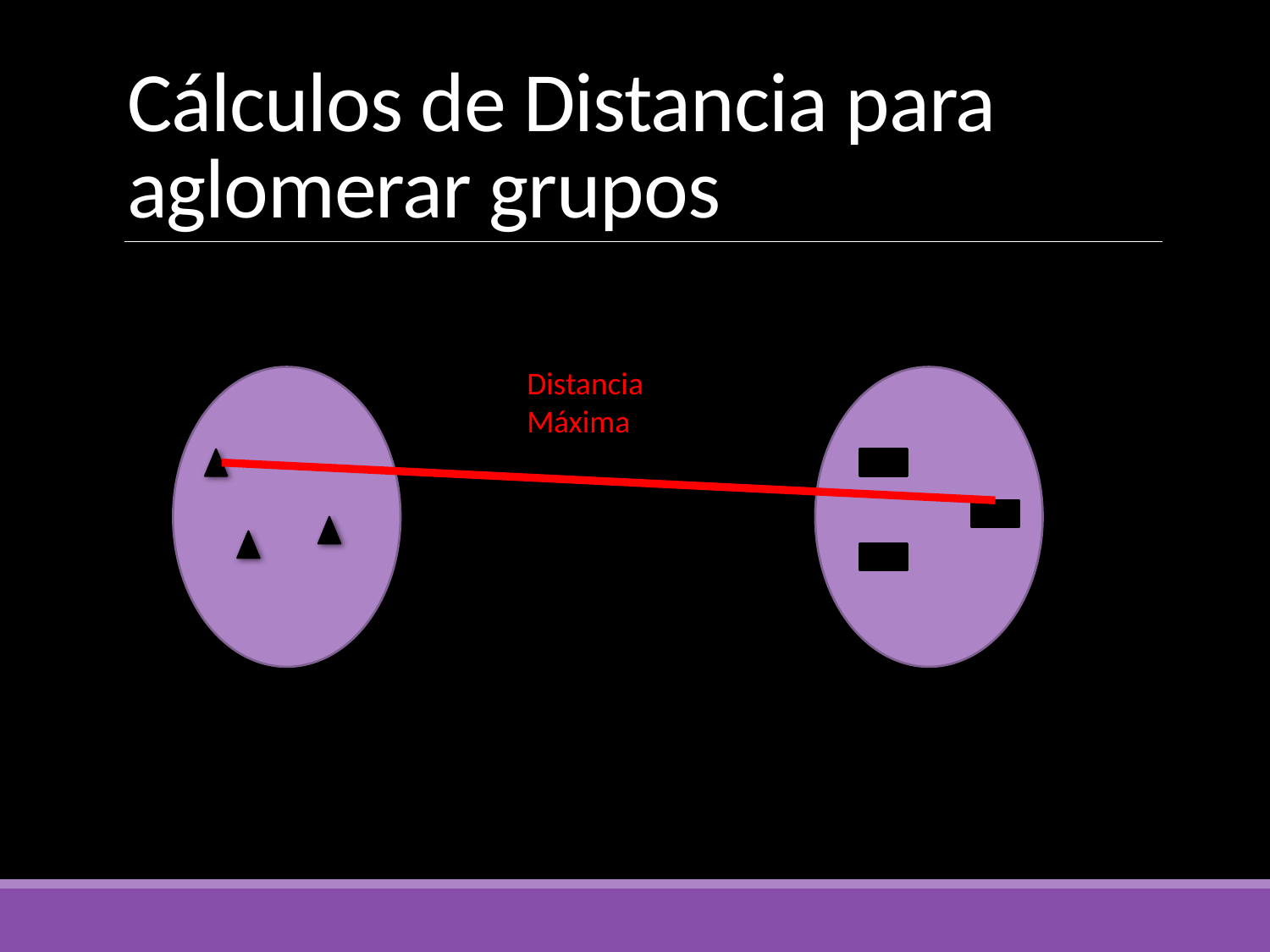

# Cálculos de Distancia para aglomerar grupos
Distancia Máxima